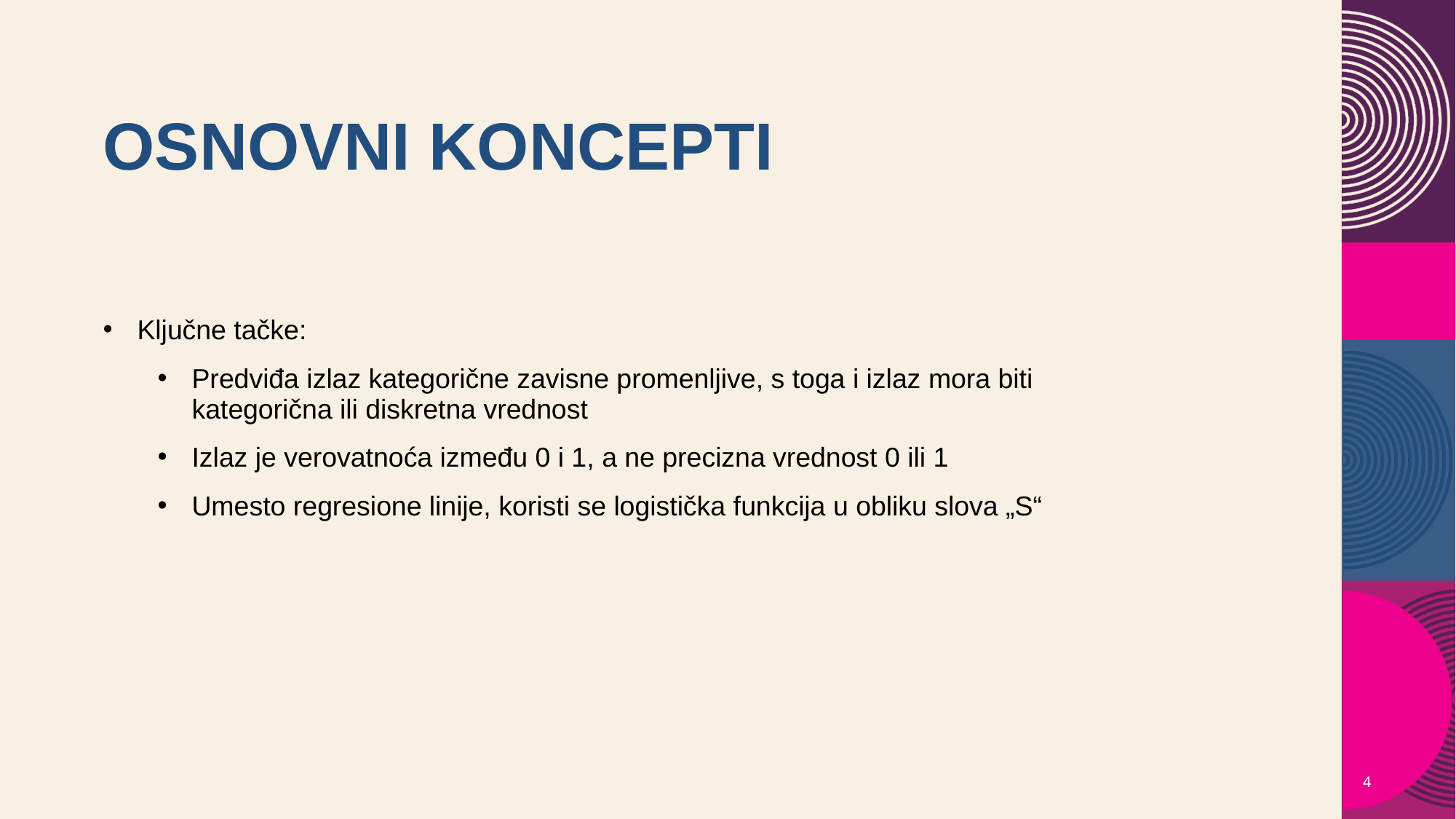

# Osnovni koncepti
Ključne tačke:
Predviđa izlaz kategorične zavisne promenljive, s toga i izlaz mora biti kategorična ili diskretna vrednost
Izlaz je verovatnoća između 0 i 1, a ne precizna vrednost 0 ili 1
Umesto regresione linije, koristi se logistička funkcija u obliku slova „S“
4